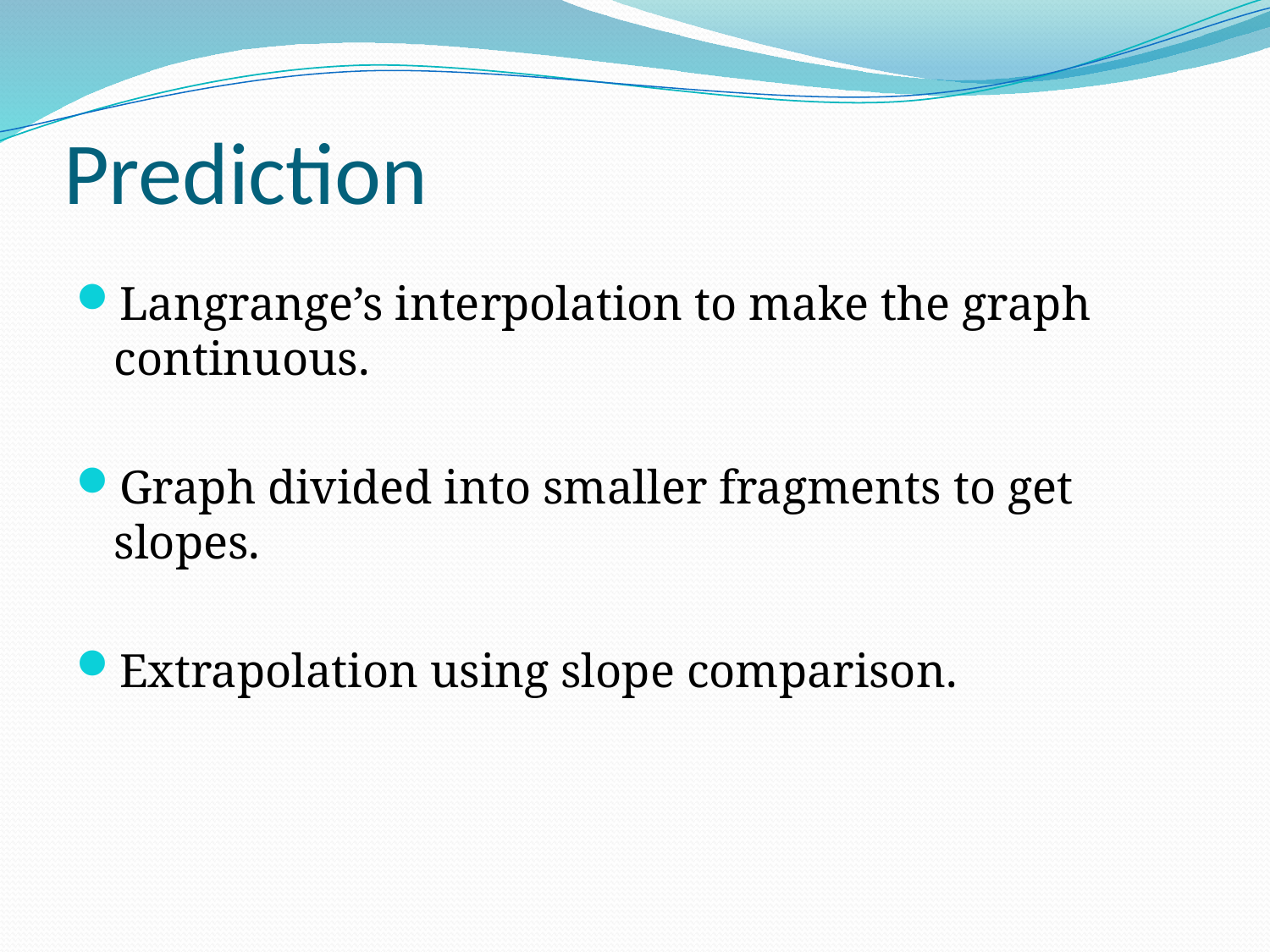

# Prediction
Langrange’s interpolation to make the graph continuous.

Graph divided into smaller fragments to get slopes.

Extrapolation using slope comparison.